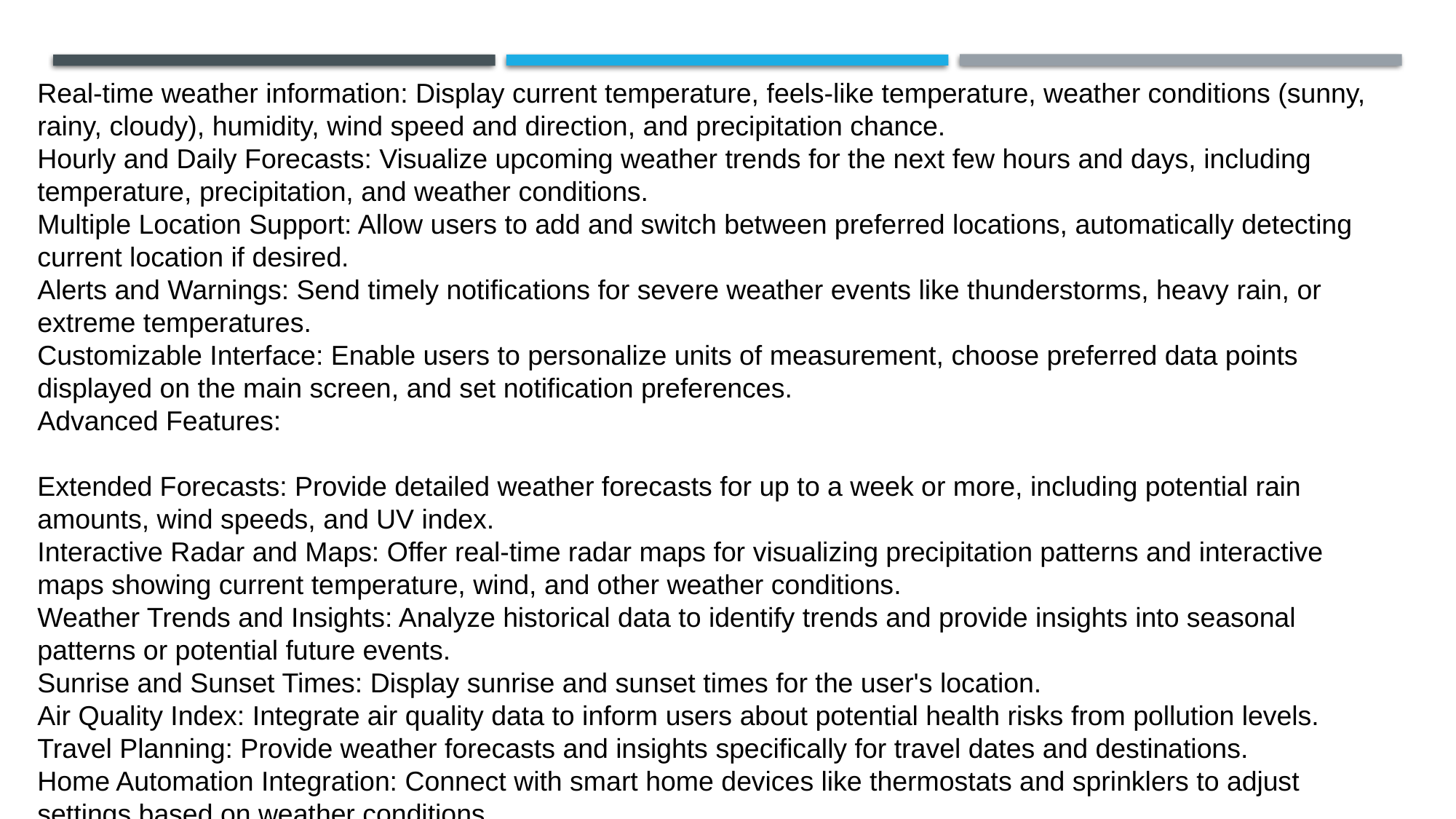

Real-time weather information: Display current temperature, feels-like temperature, weather conditions (sunny, rainy, cloudy), humidity, wind speed and direction, and precipitation chance.
Hourly and Daily Forecasts: Visualize upcoming weather trends for the next few hours and days, including temperature, precipitation, and weather conditions.
Multiple Location Support: Allow users to add and switch between preferred locations, automatically detecting current location if desired.
Alerts and Warnings: Send timely notifications for severe weather events like thunderstorms, heavy rain, or extreme temperatures.
Customizable Interface: Enable users to personalize units of measurement, choose preferred data points displayed on the main screen, and set notification preferences.
Advanced Features:

Extended Forecasts: Provide detailed weather forecasts for up to a week or more, including potential rain amounts, wind speeds, and UV index.
Interactive Radar and Maps: Offer real-time radar maps for visualizing precipitation patterns and interactive maps showing current temperature, wind, and other weather conditions.
Weather Trends and Insights: Analyze historical data to identify trends and provide insights into seasonal patterns or potential future events.
Sunrise and Sunset Times: Display sunrise and sunset times for the user's location.
Air Quality Index: Integrate air quality data to inform users about potential health risks from pollution levels.
Travel Planning: Provide weather forecasts and insights specifically for travel dates and destinations.
Home Automation Integration: Connect with smart home devices like thermostats and sprinklers to adjust settings based on weather conditions.